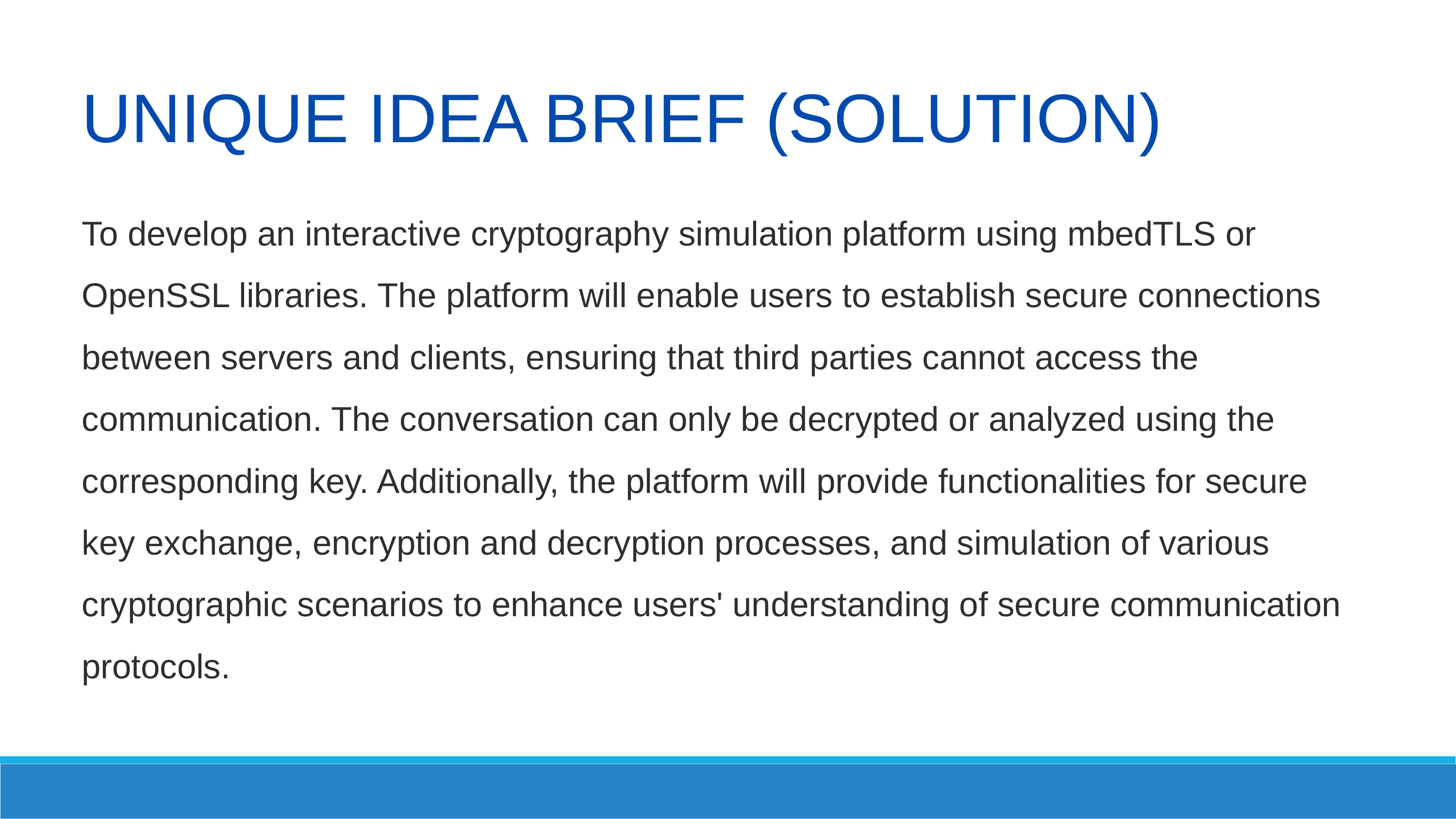

UNIQUE IDEA BRIEF (SOLUTION)
To develop an interactive cryptography simulation platform using mbedTLS or OpenSSL libraries. The platform will enable users to establish secure connections between servers and clients, ensuring that third parties cannot access the communication. The conversation can only be decrypted or analyzed using the corresponding key. Additionally, the platform will provide functionalities for secure key exchange, encryption and decryption processes, and simulation of various cryptographic scenarios to enhance users' understanding of secure communication protocols.